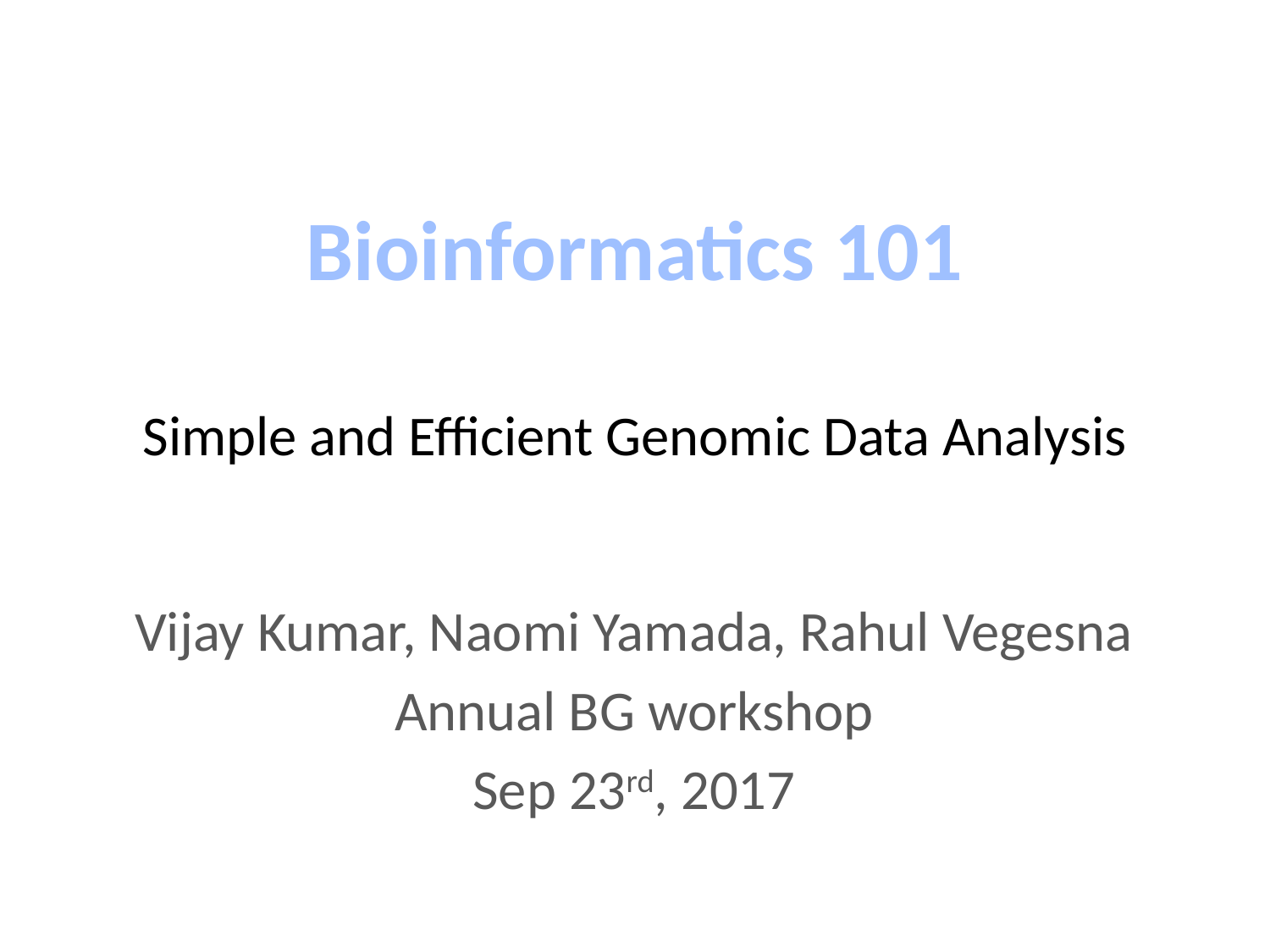

# Bioinformatics 101 Simple and Efficient Genomic Data Analysis
Vijay Kumar, Naomi Yamada, Rahul Vegesna
Annual BG workshop
Sep 23rd, 2017